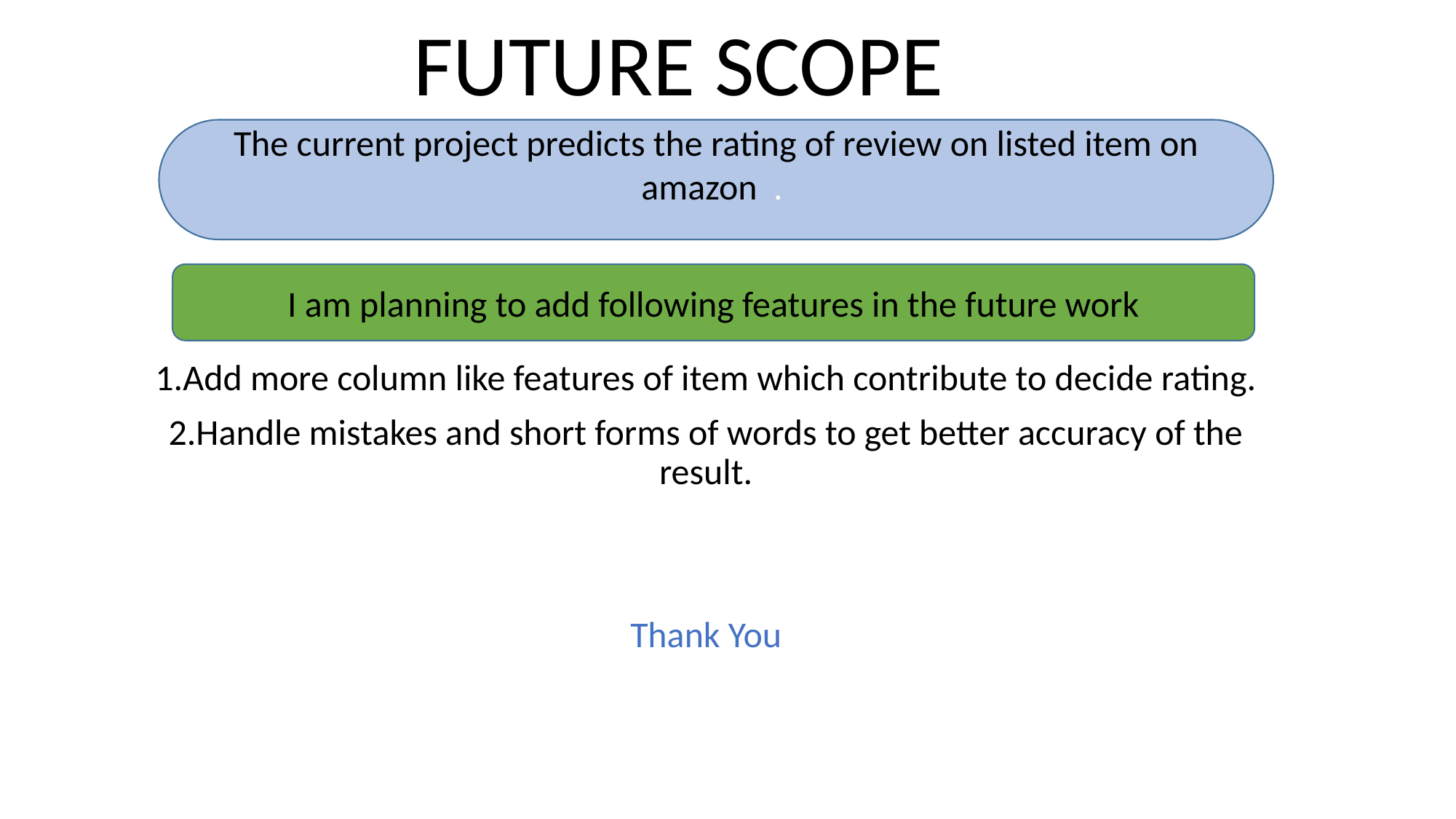

# FUTURE SCOPE
The current project predicts the rating of review on listed item on amazon  .

I am planning to add following features in the future work
1.Add more column like features of item which contribute to decide rating.
2.Handle mistakes and short forms of words to get better accuracy of the result.

Thank You